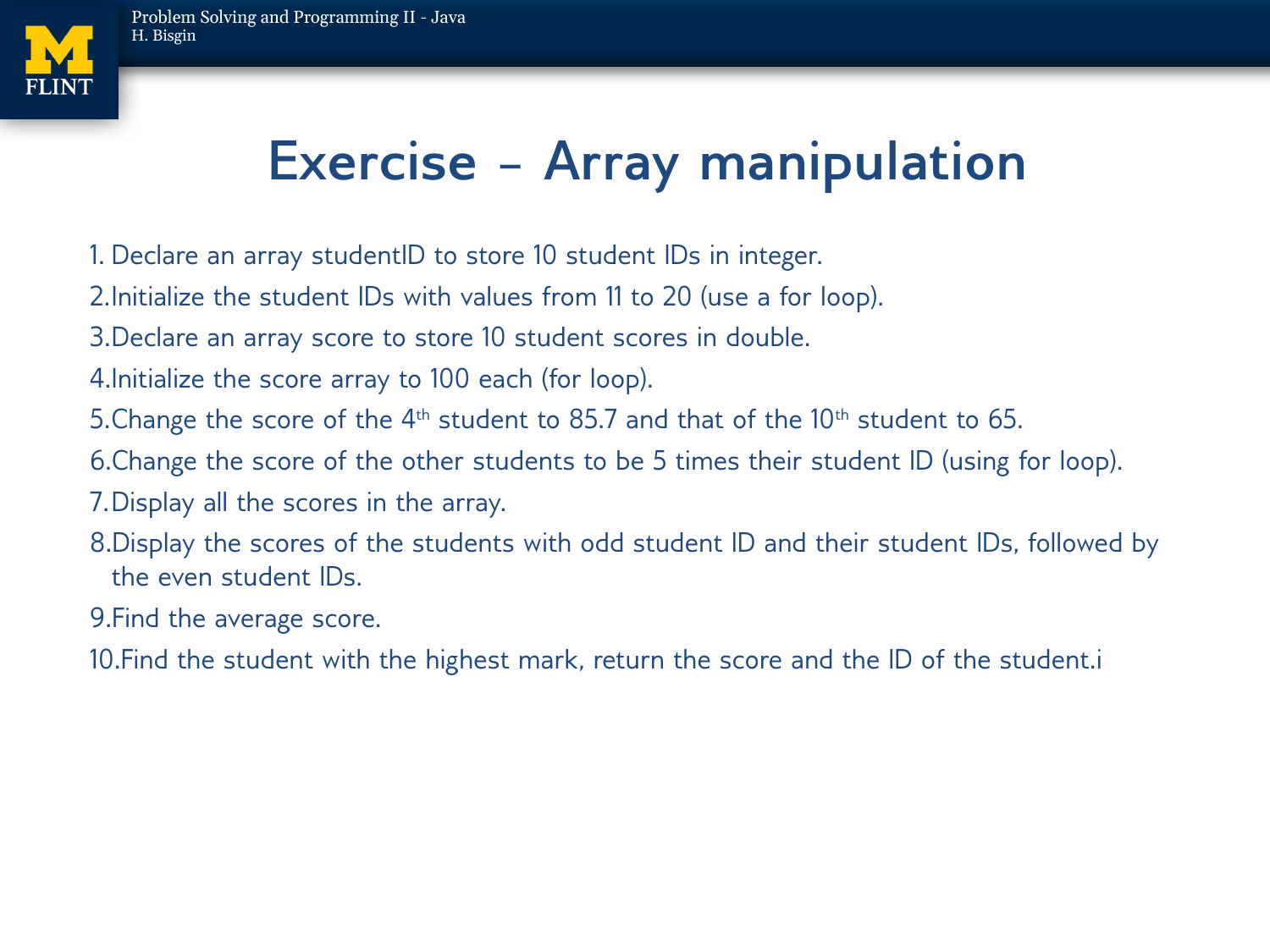

# Exercise – Array manipulation
Declare an array studentID to store 10 student IDs in integer.
Initialize the student IDs with values from 11 to 20 (use a for loop).
Declare an array score to store 10 student scores in double.
Initialize the score array to 100 each (for loop).
Change the score of the 4th student to 85.7 and that of the 10th student to 65.
Change the score of the other students to be 5 times their student ID (using for loop).
Display all the scores in the array.
Display the scores of the students with odd student ID and their student IDs, followed by the even student IDs.
Find the average score.
Find the student with the highest mark, return the score and the ID of the student.i